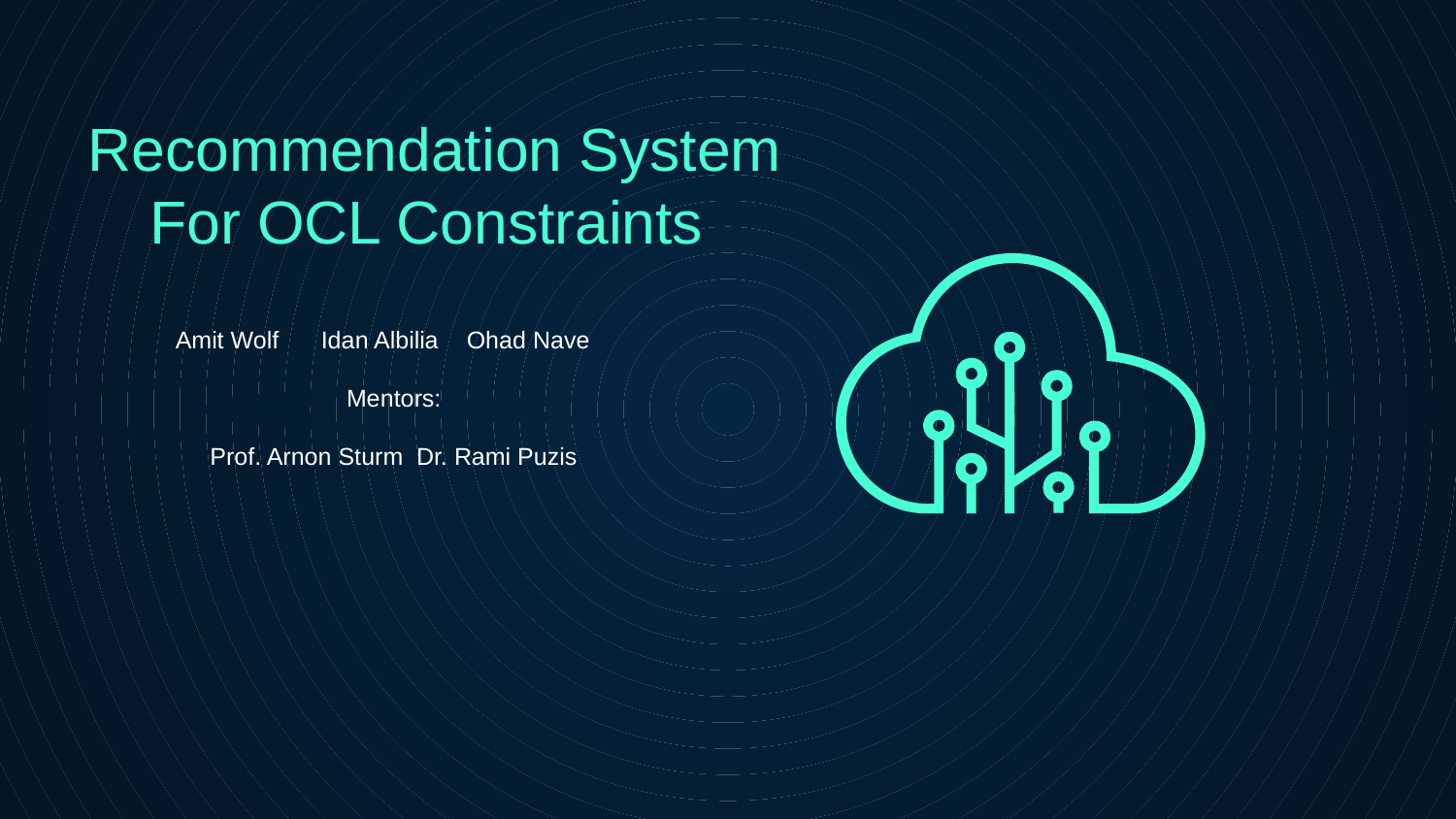

# Recommendation System
For OCL Constraints

Amit Wolf 	Idan Albilia 	Ohad Nave

Mentors:

Prof. Arnon Sturm  Dr. Rami Puzis